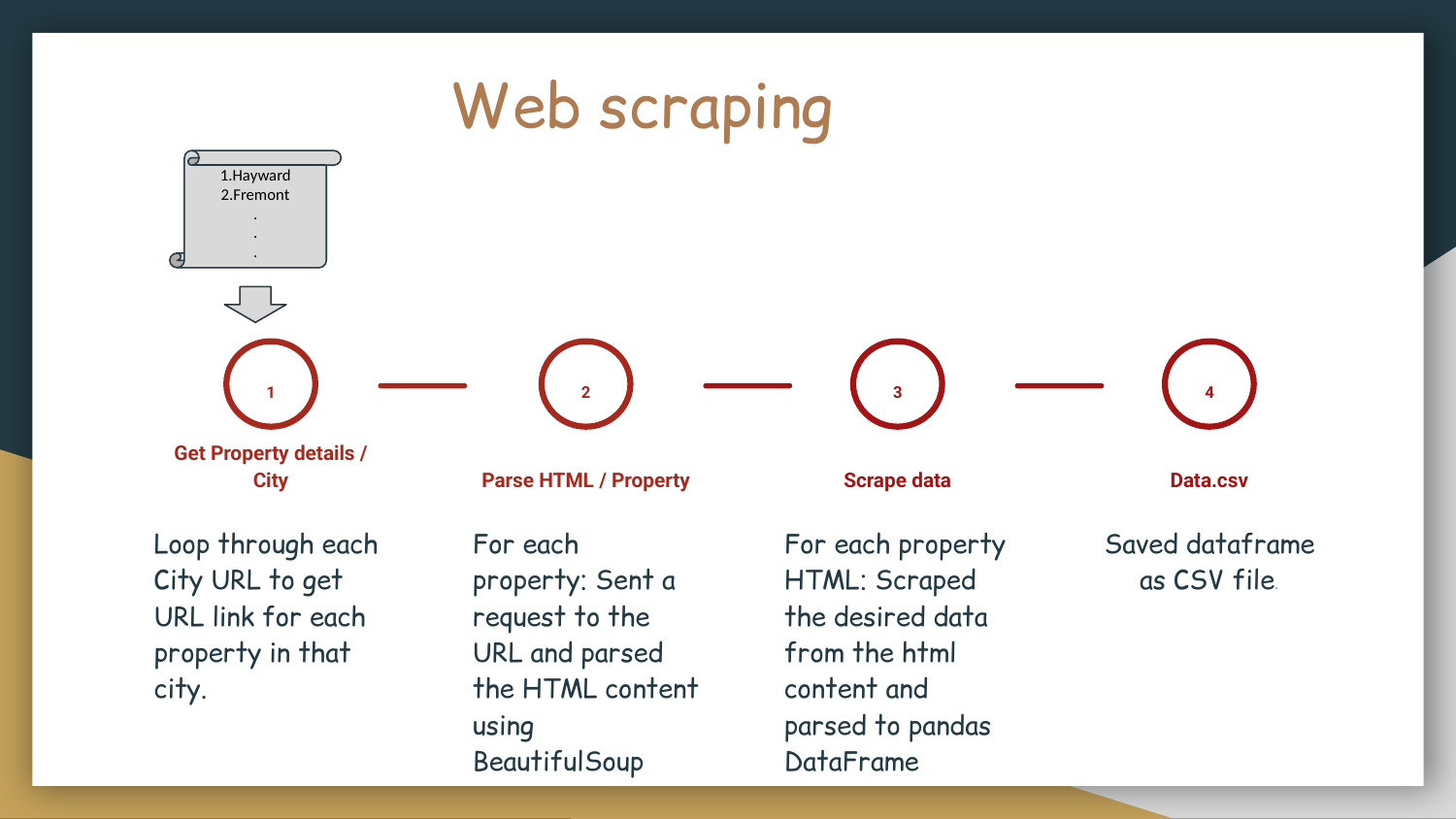

# Web scraping
1.Hayward
2.Fremont
.
.
.

1
Get Property details / City
Loop through each City URL to get URL link for each property in that city.

2
Parse HTML / Property
For each property: Sent a request to the URL and parsed the HTML content using BeautifulSoup

3
Scrape data
For each property HTML: Scraped the desired data from the html content and parsed to pandas DataFrame

4
Data.csv
Saved dataframe as CSV file.